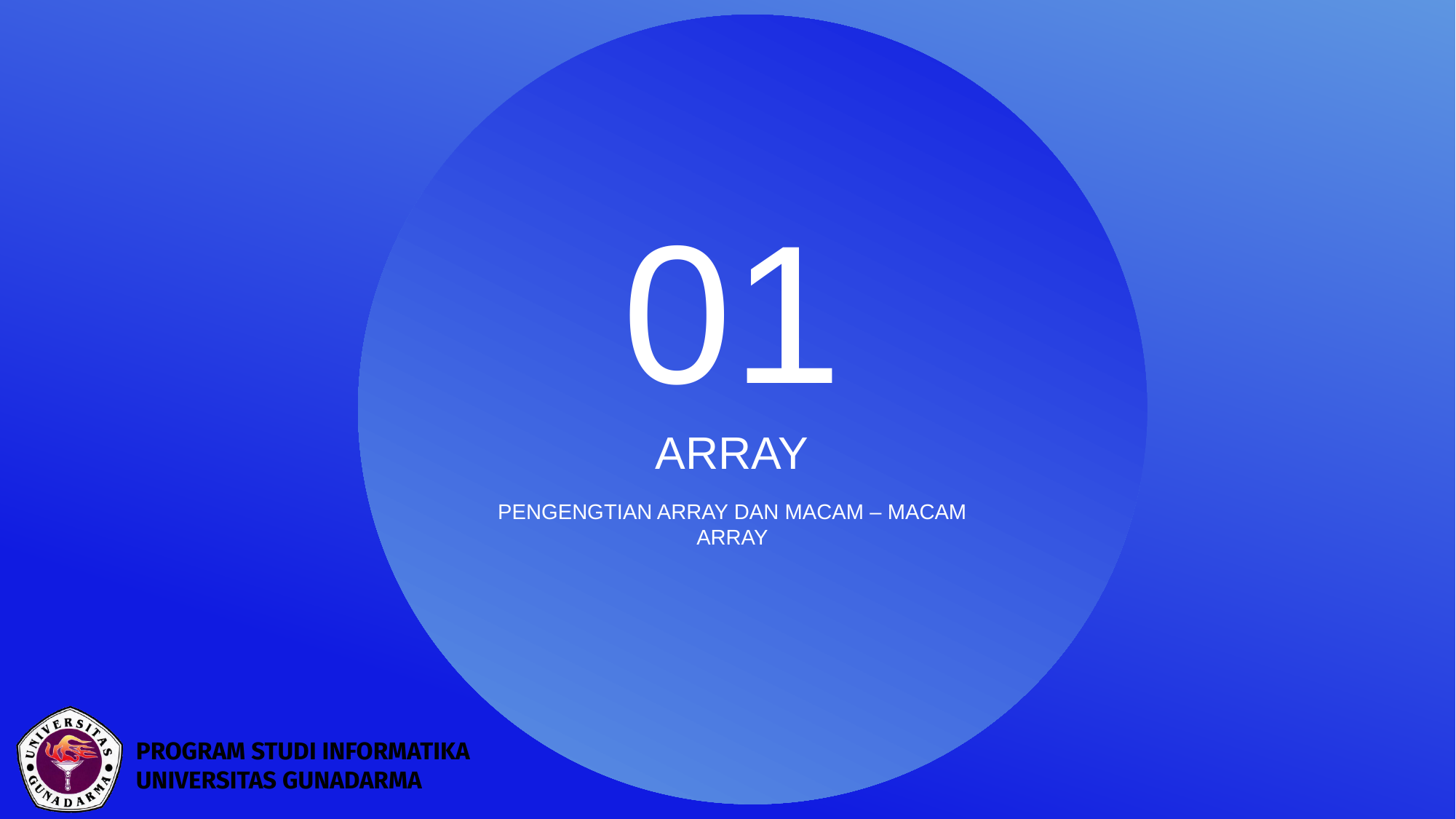

01
ARRAY
PENGENGTIAN ARRAY DAN MACAM – MACAM ARRAY